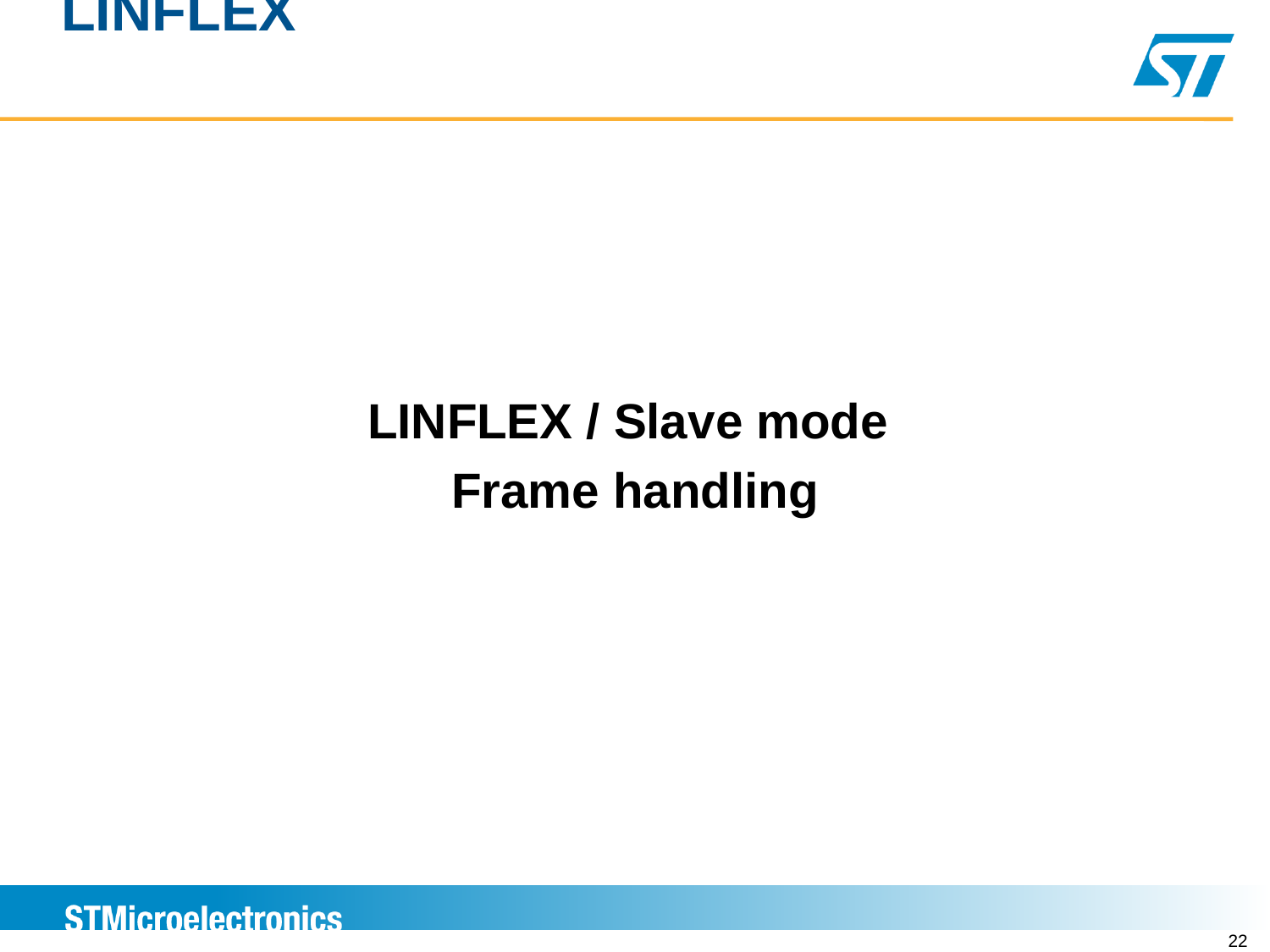

# LINFLEX
LINFLEX / Slave mode
Frame handling
22